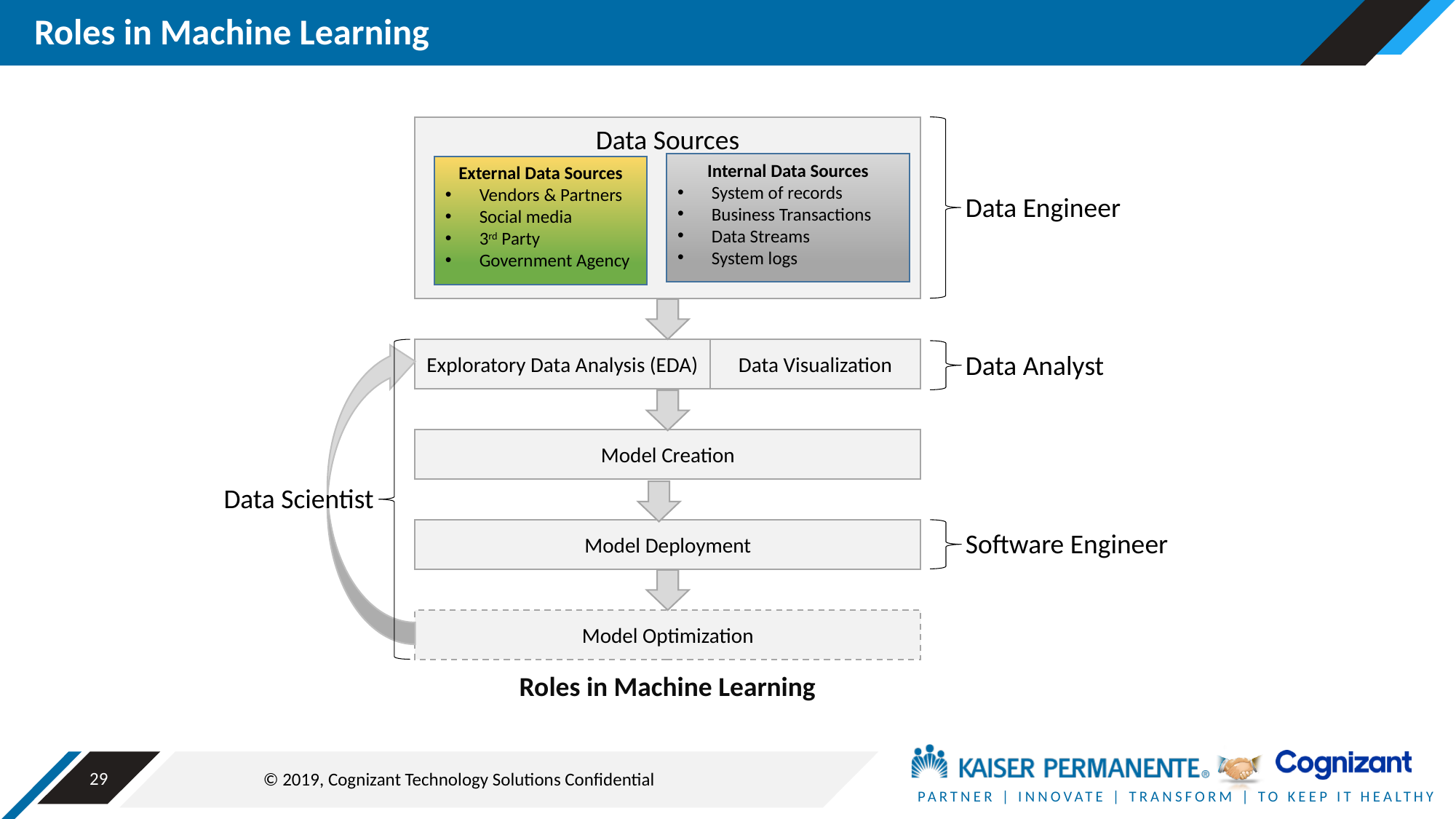

# Roles in Machine Learning
Data Sources

Internal Data Sources
System of records
Business Transactions
Data Streams
System logs

External Data Sources
Vendors & Partners
Social media
3rd Party
Government Agency

Data Engineer

Exploratory Data Analysis (EDA)
Data Visualization

Data Analyst

Model Creation

Data Scientist

Model Deployment
Software Engineer

Model Optimization
Roles in Machine Learning